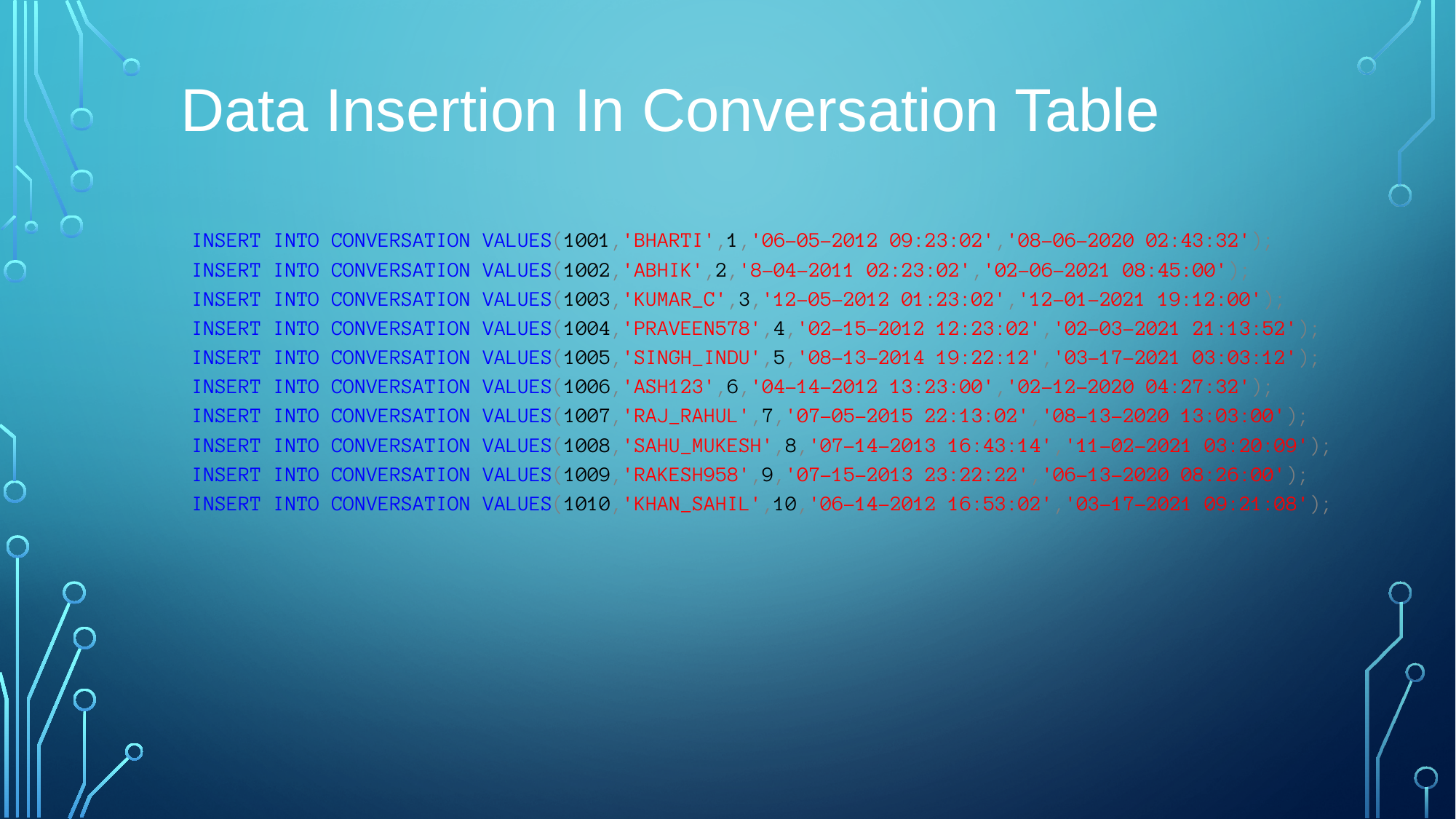

Data Insertion In Conversation Table
INSERT INTO CONVERSATION VALUES(1001,'BHARTI',1,'06-05-2012 09:23:02','08-06-2020 02:43:32');
INSERT INTO CONVERSATION VALUES(1002,'ABHIK',2,'8-04-2011 02:23:02','02-06-2021 08:45:00');
INSERT INTO CONVERSATION VALUES(1003,'KUMAR_C',3,'12-05-2012 01:23:02','12-01-2021 19:12:00');
INSERT INTO CONVERSATION VALUES(1004,'PRAVEEN578',4,'02-15-2012 12:23:02','02-03-2021 21:13:52');
INSERT INTO CONVERSATION VALUES(1005,'SINGH_INDU',5,'08-13-2014 19:22:12','03-17-2021 03:03:12');
INSERT INTO CONVERSATION VALUES(1006,'ASH123',6,'04-14-2012 13:23:00','02-12-2020 04:27:32');
INSERT INTO CONVERSATION VALUES(1007,'RAJ_RAHUL',7,'07-05-2015 22:13:02','08-13-2020 13:03:00');
INSERT INTO CONVERSATION VALUES(1008,'SAHU_MUKESH',8,'07-14-2013 16:43:14','11-02-2021 03:20:09');
INSERT INTO CONVERSATION VALUES(1009,'RAKESH958',9,'07-15-2013 23:22:22','06-13-2020 08:26:00');
INSERT INTO CONVERSATION VALUES(1010,'KHAN_SAHIL',10,'06-14-2012 16:53:02','03-17-2021 09:21:08');